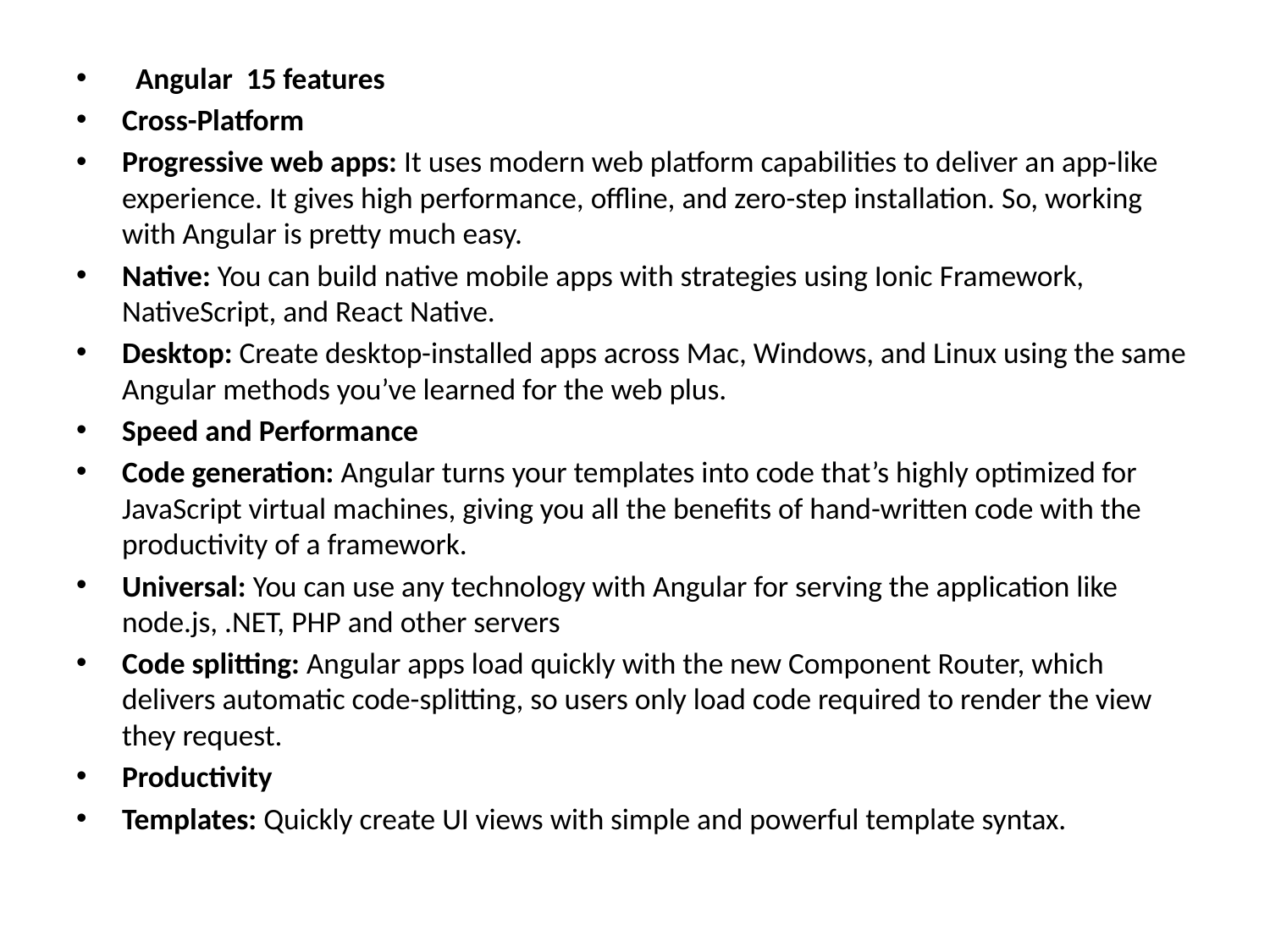

Angular  15 features
Cross-Platform
Progressive web apps: It uses modern web platform capabilities to deliver an app-like experience. It gives high performance, offline, and zero-step installation. So, working with Angular is pretty much easy.
Native: You can build native mobile apps with strategies using Ionic Framework, NativeScript, and React Native.
Desktop: Create desktop-installed apps across Mac, Windows, and Linux using the same Angular methods you’ve learned for the web plus.
Speed and Performance
Code generation: Angular turns your templates into code that’s highly optimized for JavaScript virtual machines, giving you all the benefits of hand-written code with the productivity of a framework.
Universal: You can use any technology with Angular for serving the application like node.js, .NET, PHP and other servers
Code splitting: Angular apps load quickly with the new Component Router, which delivers automatic code-splitting, so users only load code required to render the view they request.
Productivity
Templates: Quickly create UI views with simple and powerful template syntax.